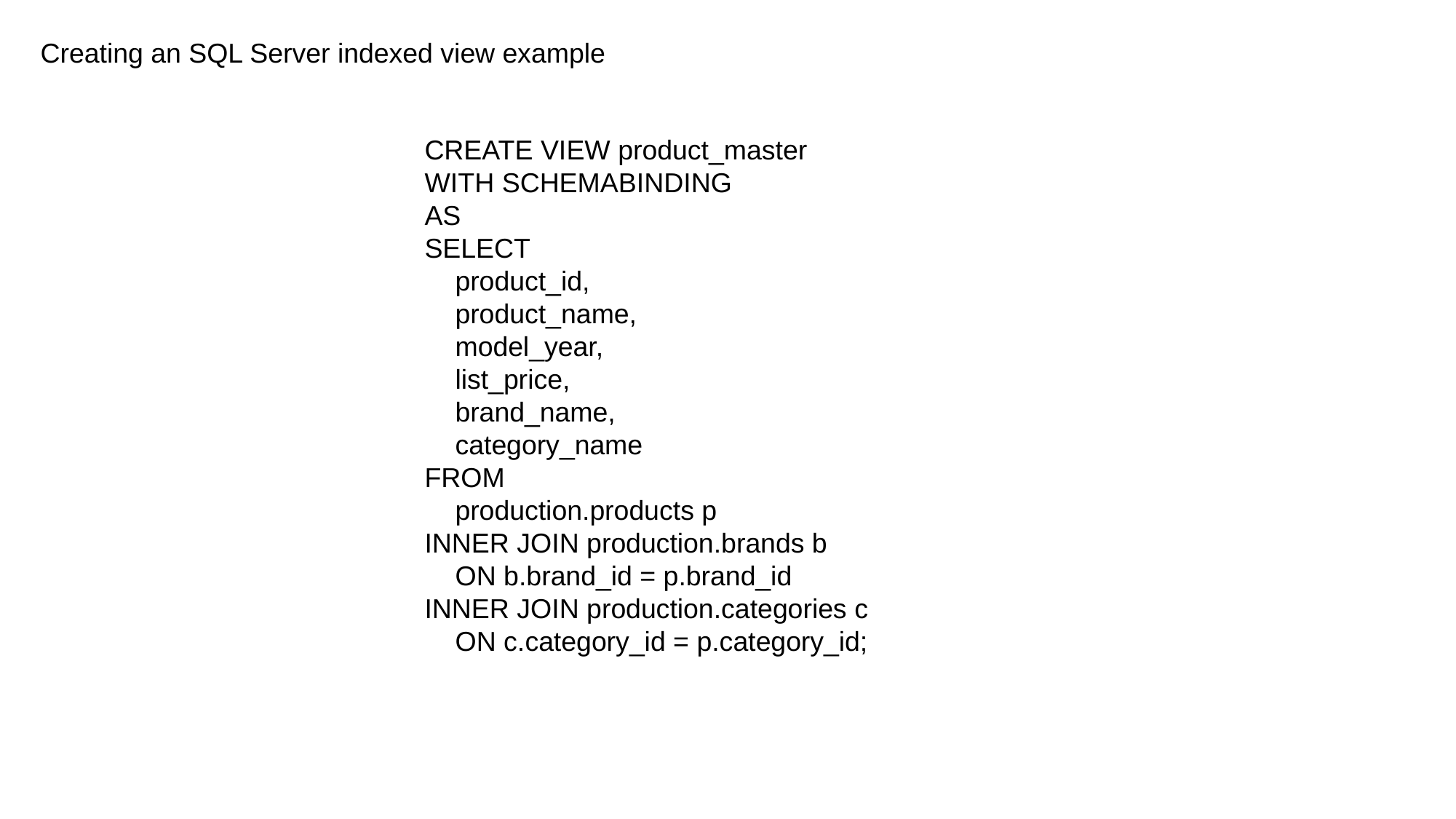

Creating an SQL Server indexed view example
CREATE VIEW product_master
WITH SCHEMABINDING
AS
SELECT
    product_id,
    product_name,
    model_year,
    list_price,
    brand_name,
    category_name
FROM
    production.products p
INNER JOIN production.brands b
    ON b.brand_id = p.brand_id
INNER JOIN production.categories c
    ON c.category_id = p.category_id;